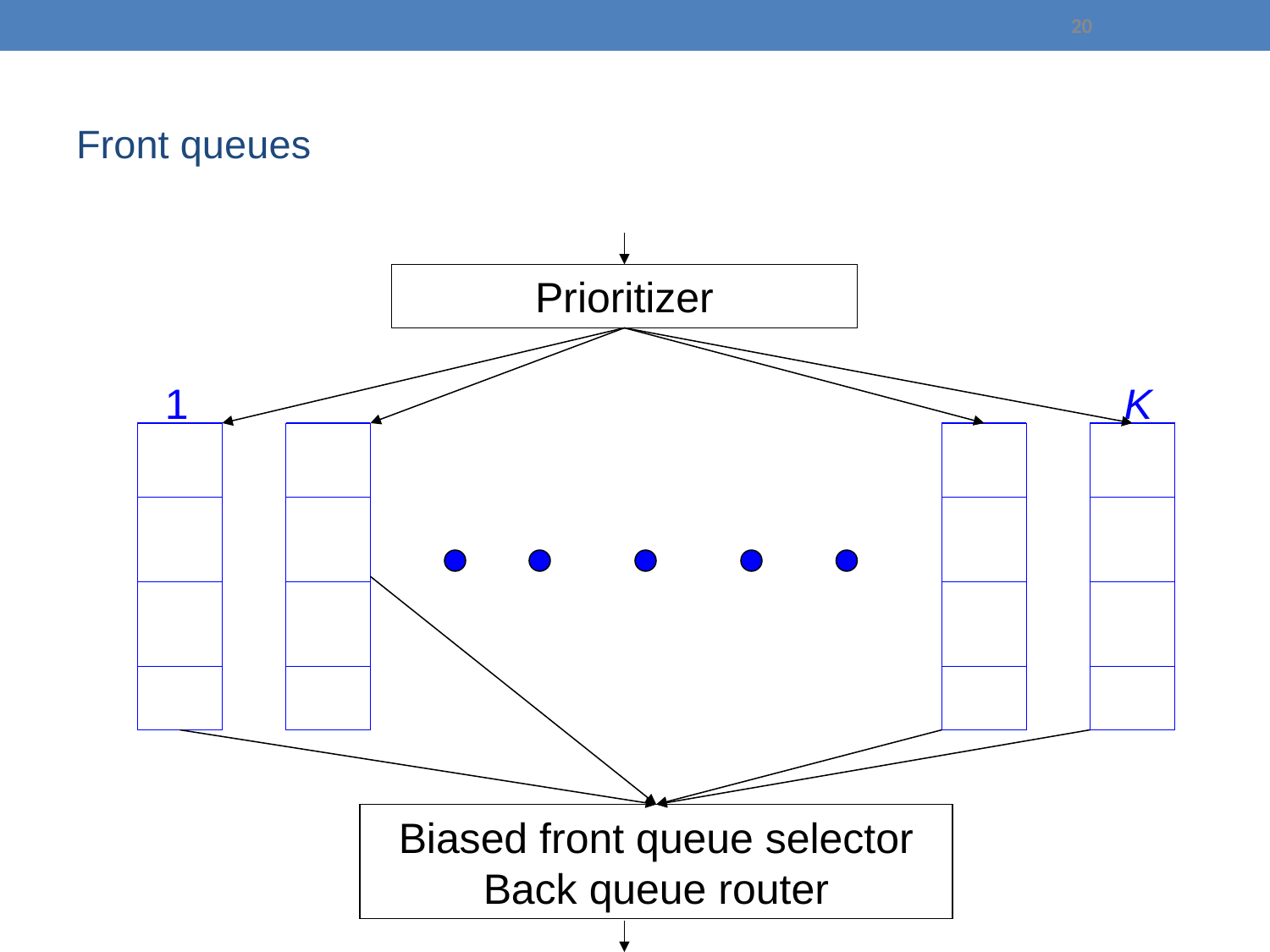

20
# Front queues
Prioritizer
1
K

Biased front queue selector
Back queue router